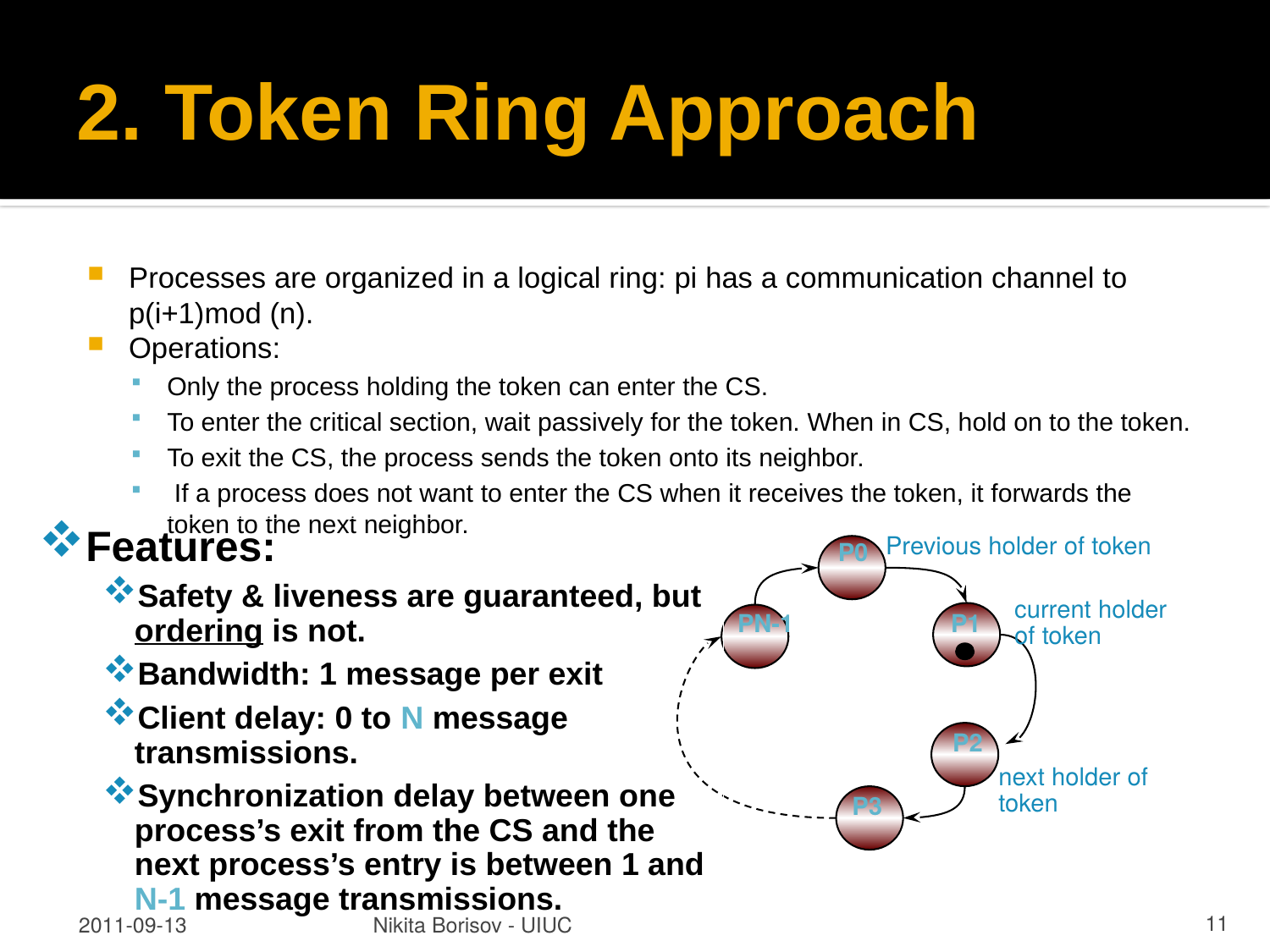

# 2. Token Ring Approach
Processes are organized in a logical ring: pi has a communication channel to p(i+1)mod (n).
Operations:
Only the process holding the token can enter the CS.
To enter the critical section, wait passively for the token. When in CS, hold on to the token.
To exit the CS, the process sends the token onto its neighbor.
 If a process does not want to enter the CS when it receives the token, it forwards the token to the next neighbor.

Features:
Safety & liveness are guaranteed, but ordering is not.
Bandwidth: 1 message per exit
Client delay: 0 to N message transmissions.
Synchronization delay between one process’s exit from the CS and the next process’s entry is between 1 and N-1 message transmissions.
Previous holder of token
P0

current holder of token

PN-1
P1

P2
next holder of token

P3
2011-09-13
Nikita Borisov - UIUC
11